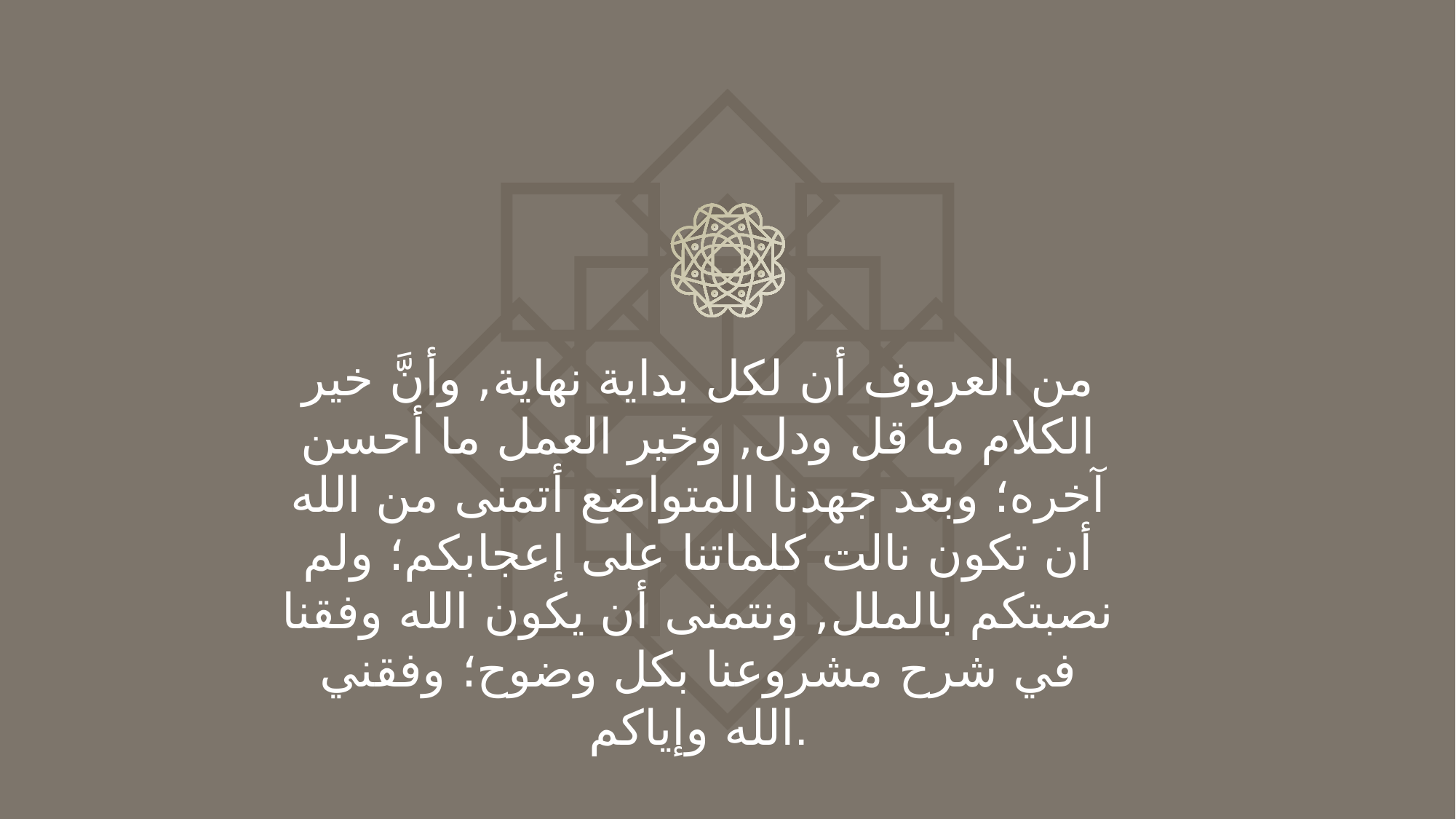

من العروف أن لكل بداية نهاية, وأنَّ خير الكلام ما قل ودل, وخير العمل ما أحسن آخره؛ وبعد جهدنا المتواضع أتمنى من الله أن تكون نالت كلماتنا على إعجابكم؛ ولم نصبتكم بالملل, ونتمنى أن يكون الله وفقنا في شرح مشروعنا بكل وضوح؛ وفقني الله وإياكم.